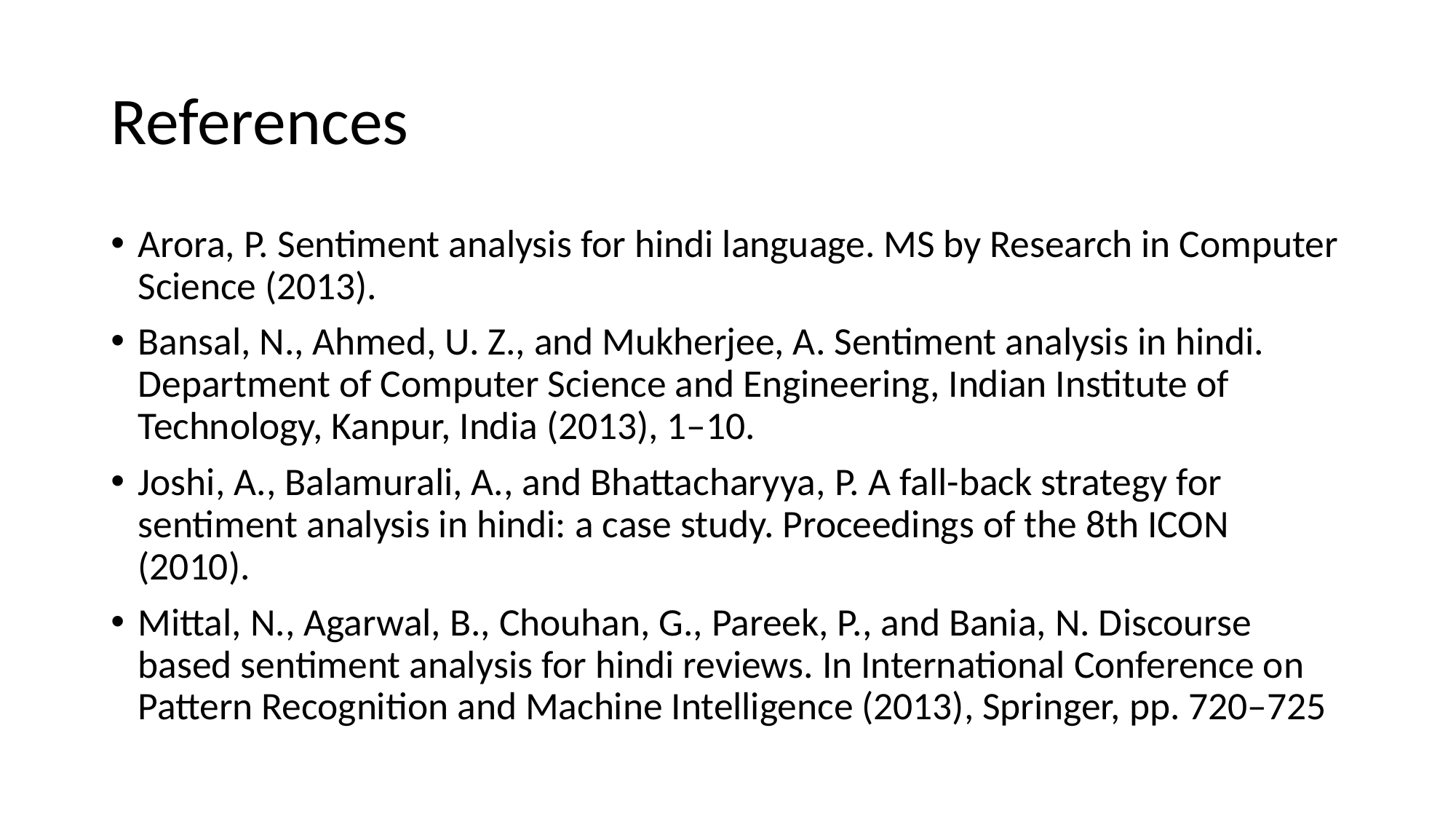

# References
Arora, P. Sentiment analysis for hindi language. MS by Research in Computer Science (2013).
Bansal, N., Ahmed, U. Z., and Mukherjee, A. Sentiment analysis in hindi. Department of Computer Science and Engineering, Indian Institute of Technology, Kanpur, India (2013), 1–10.
Joshi, A., Balamurali, A., and Bhattacharyya, P. A fall-back strategy for sentiment analysis in hindi: a case study. Proceedings of the 8th ICON (2010).
Mittal, N., Agarwal, B., Chouhan, G., Pareek, P., and Bania, N. Discourse based sentiment analysis for hindi reviews. In International Conference on Pattern Recognition and Machine Intelligence (2013), Springer, pp. 720–725